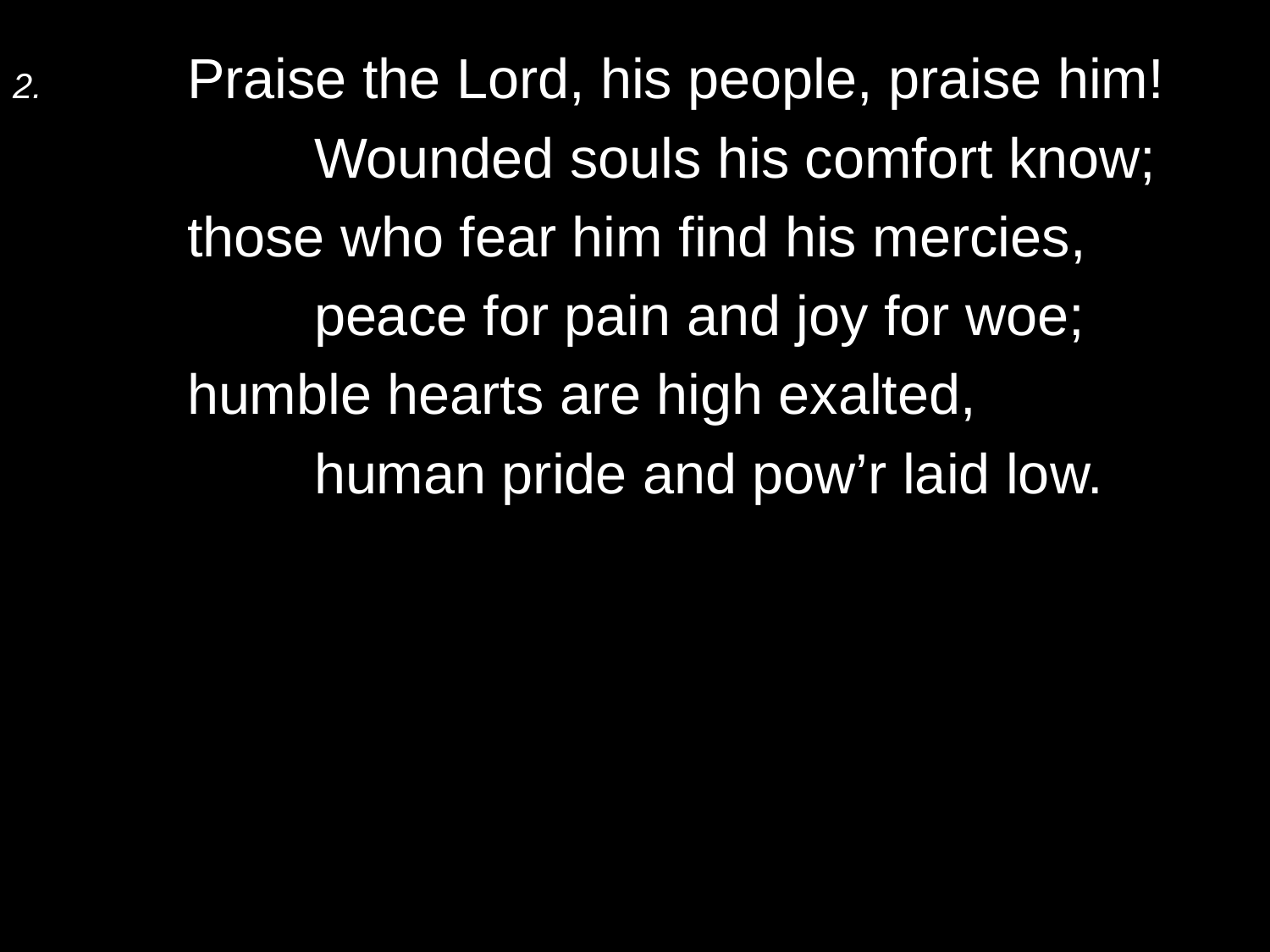

2.	Praise the Lord, his people, praise him!
		Wounded souls his comfort know;
	those who fear him find his mercies,
		peace for pain and joy for woe;
	humble hearts are high exalted,
		human pride and pow’r laid low.